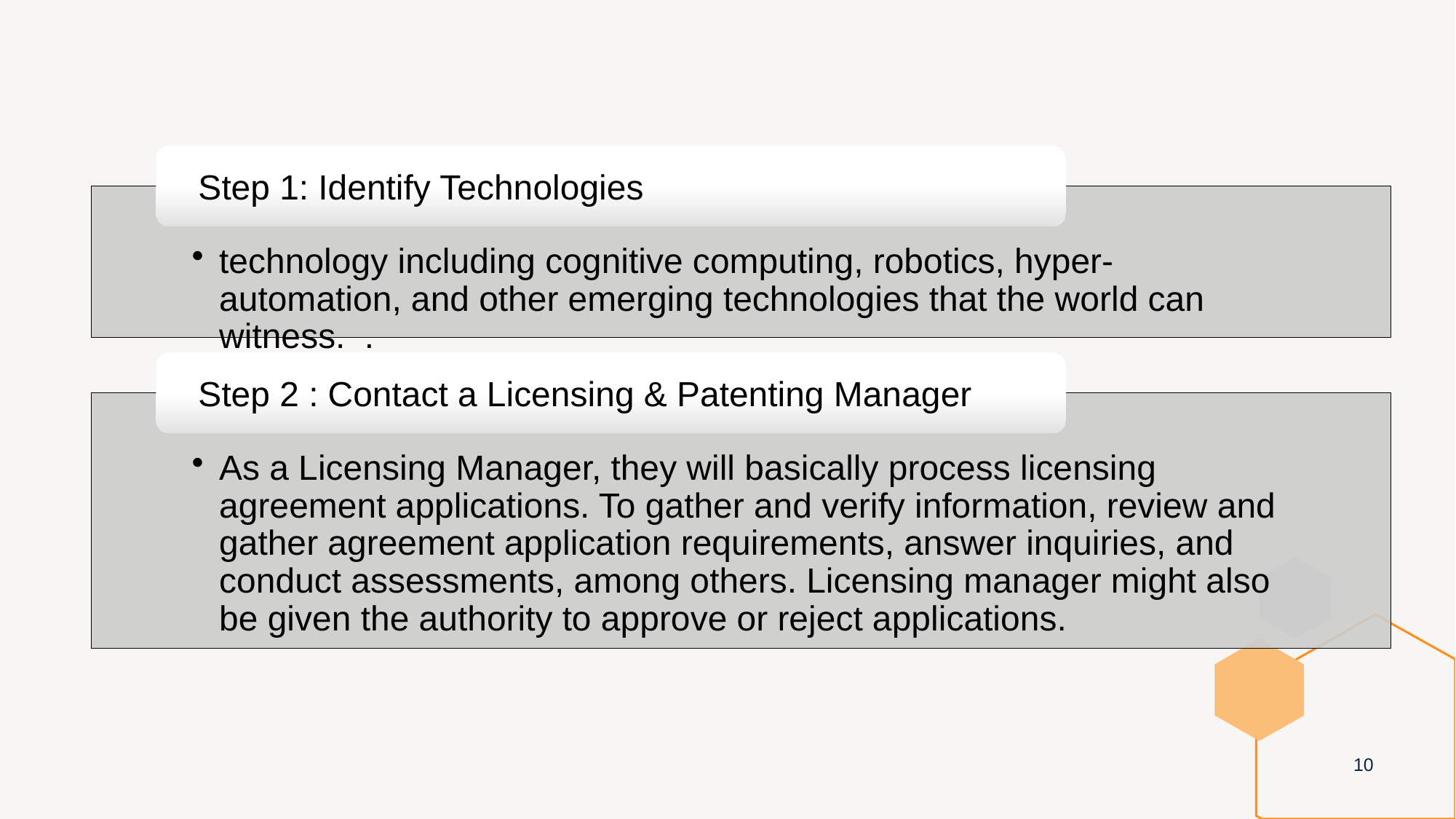

technology including cognitive computing, robotics, hyper-automation, and other emerging technologies that the world can witness.  .
Step 1: Identify Technologies
As a Licensing Manager, they will basically process licensing agreement applications. To gather and verify information, review and gather agreement application requirements, answer inquiries, and conduct assessments, among others. Licensing manager might also be given the authority to approve or reject applications.
Step 2 : Contact a Licensing & Patenting Manager
10